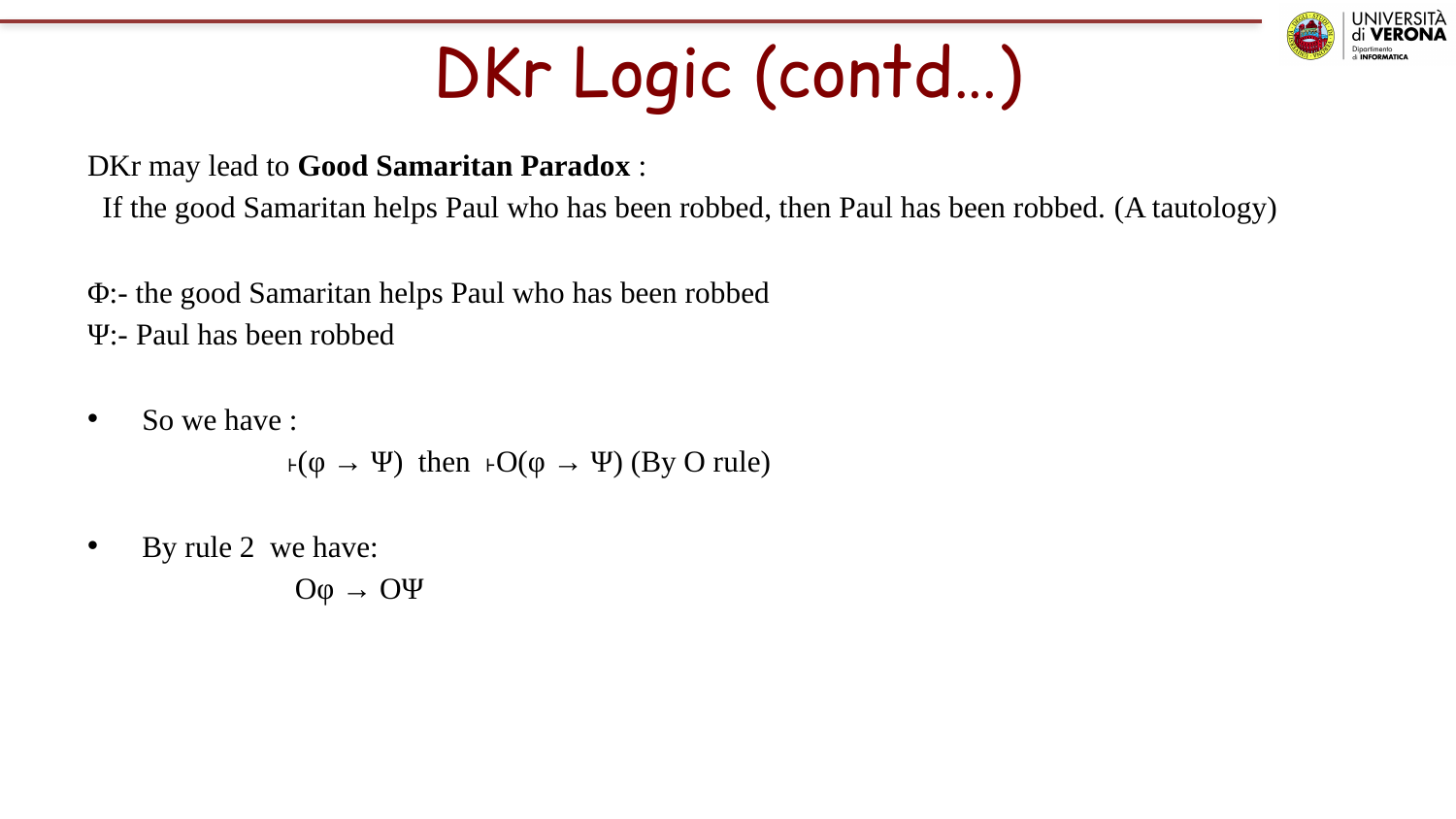

# DKr Logic (contd…)
DKr may lead to Good Samaritan Paradox :
  If the good Samaritan helps Paul who has been robbed, then Paul has been robbed. (A tautology)

Φ:- the good Samaritan helps Paul who has been robbed
Ψ:- Paul has been robbed

So we have :
		˫(φ → Ψ)  then  ˫O(φ → Ψ) (By O rule)

By rule 2  we have:
		 Oφ → OΨ